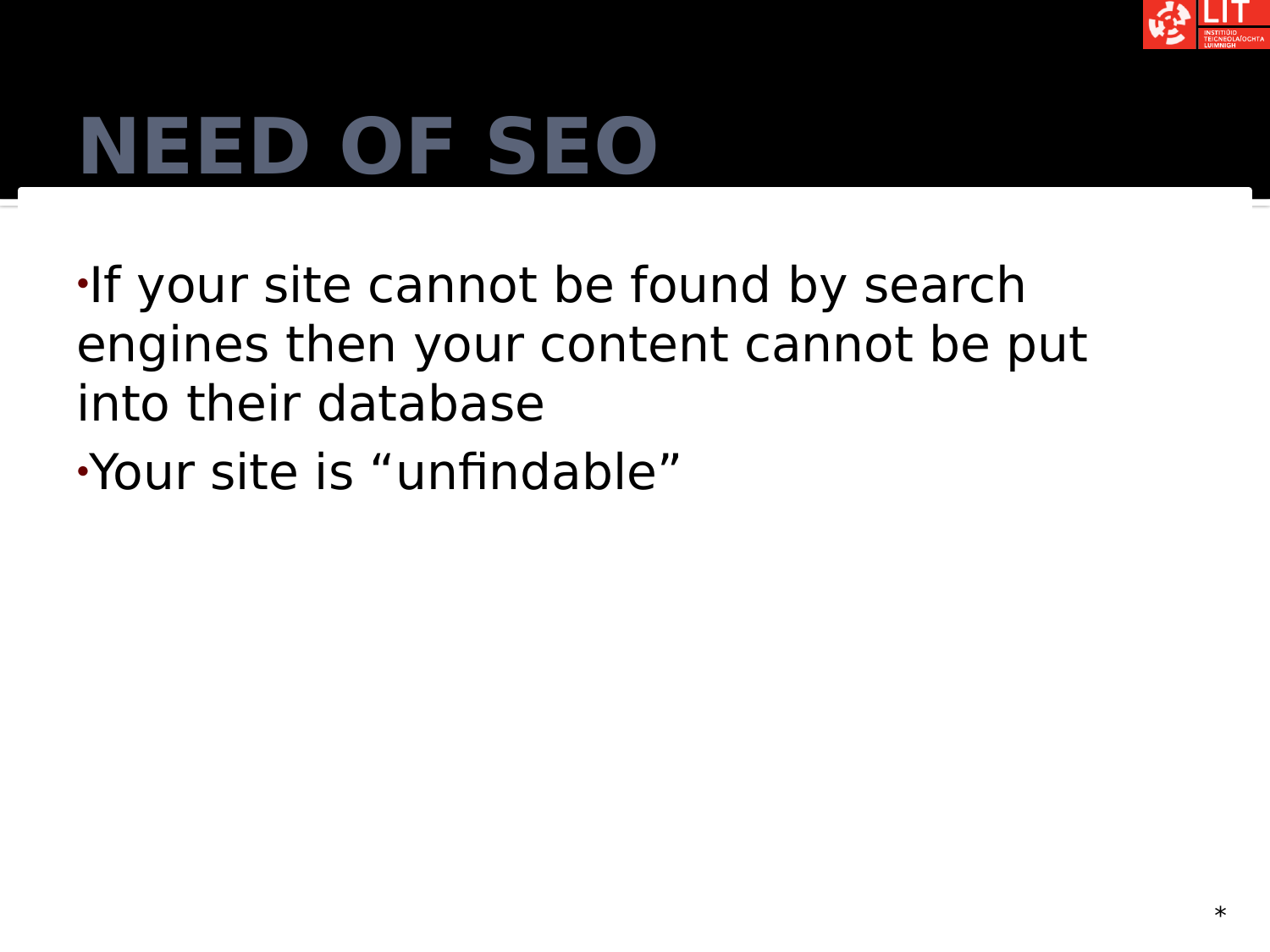

# Need of SEO
If your site cannot be found by search engines then your content cannot be put into their database
Your site is “unfindable”
*